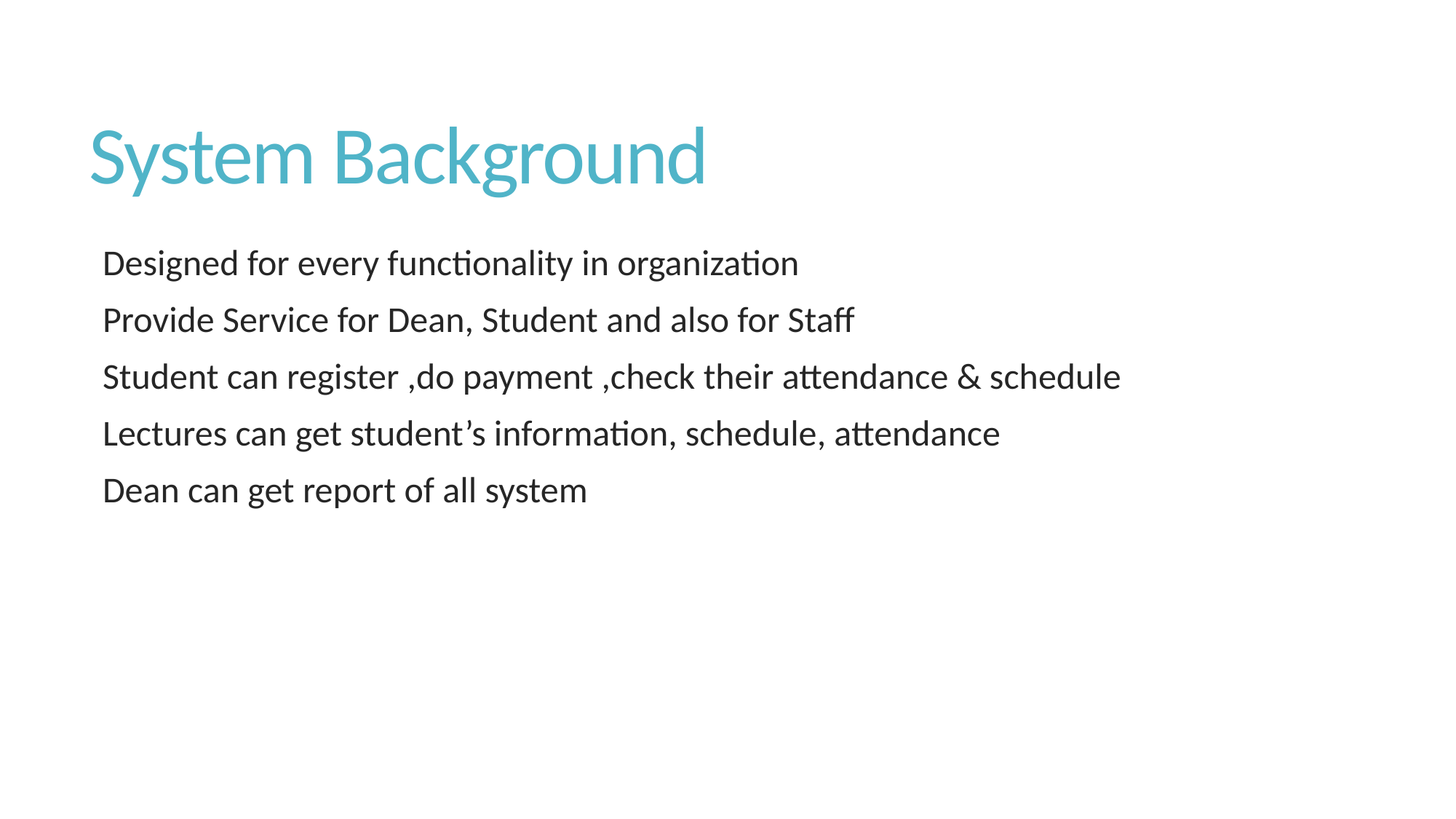

# System Background
Designed for every functionality in organization
Provide Service for Dean, Student and also for Staff
Student can register ,do payment ,check their attendance & schedule
Lectures can get student’s information, schedule, attendance
Dean can get report of all system